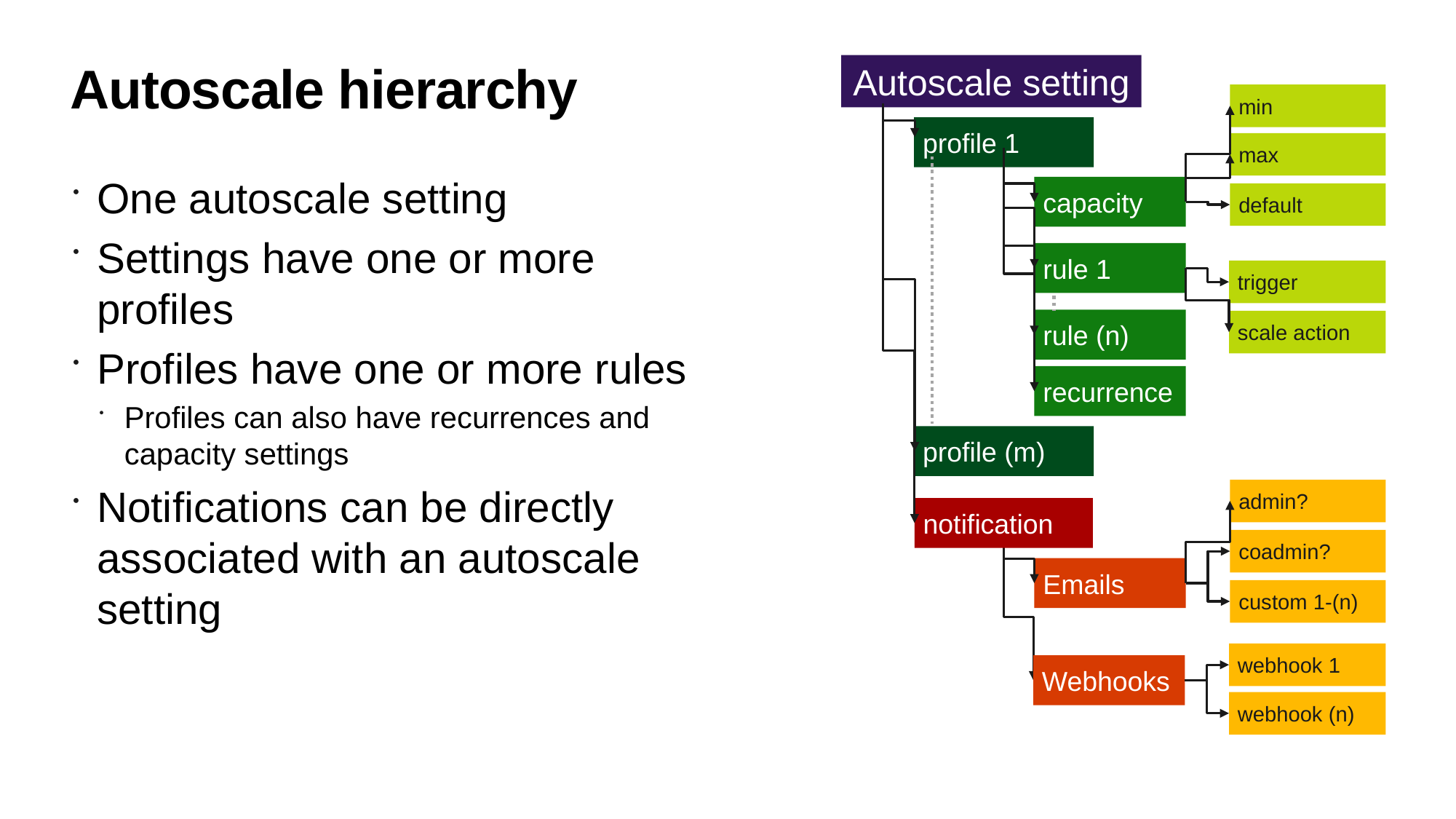

# Autoscale hierarchy
Autoscale setting
min
profile 1
max
capacity
default
rule 1
trigger
rule (n)
scale action
recurrence
profile (m)
admin?
notification
coadmin?
Emails
custom 1-(n)
webhook 1
Webhooks
webhook (n)
One autoscale setting
Settings have one or more profiles
Profiles have one or more rules
Profiles can also have recurrences and capacity settings
Notifications can be directly associated with an autoscale setting